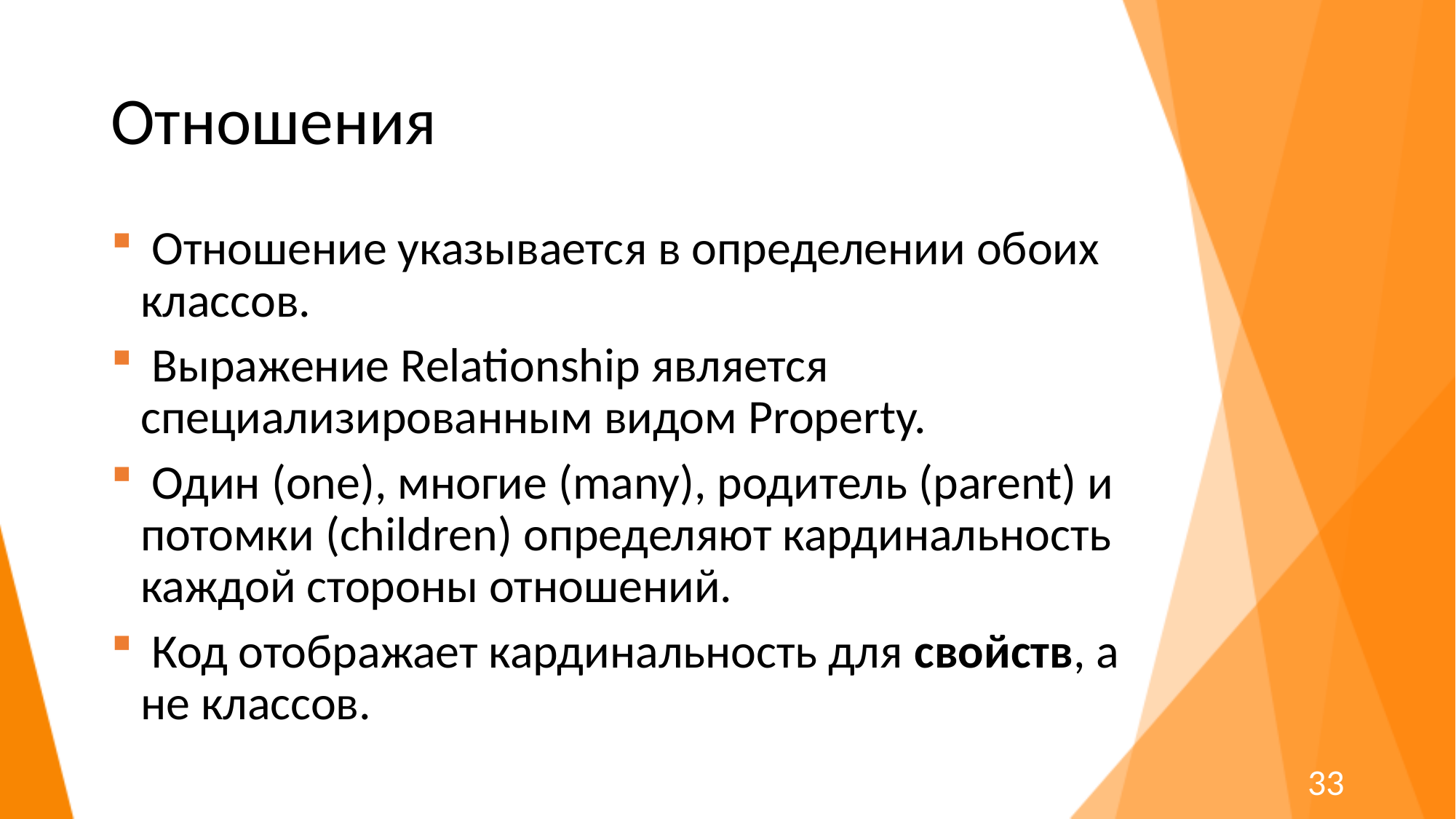

# Отношения
 Отношение указывается в определении обоих классов.
 Выражение Relationship является специализированным видом Property.
 Один (one), многие (many), родитель (parent) и потомки (children) определяют кардинальность каждой стороны отношений.
 Код отображает кардинальность для свойств, а не классов.
33